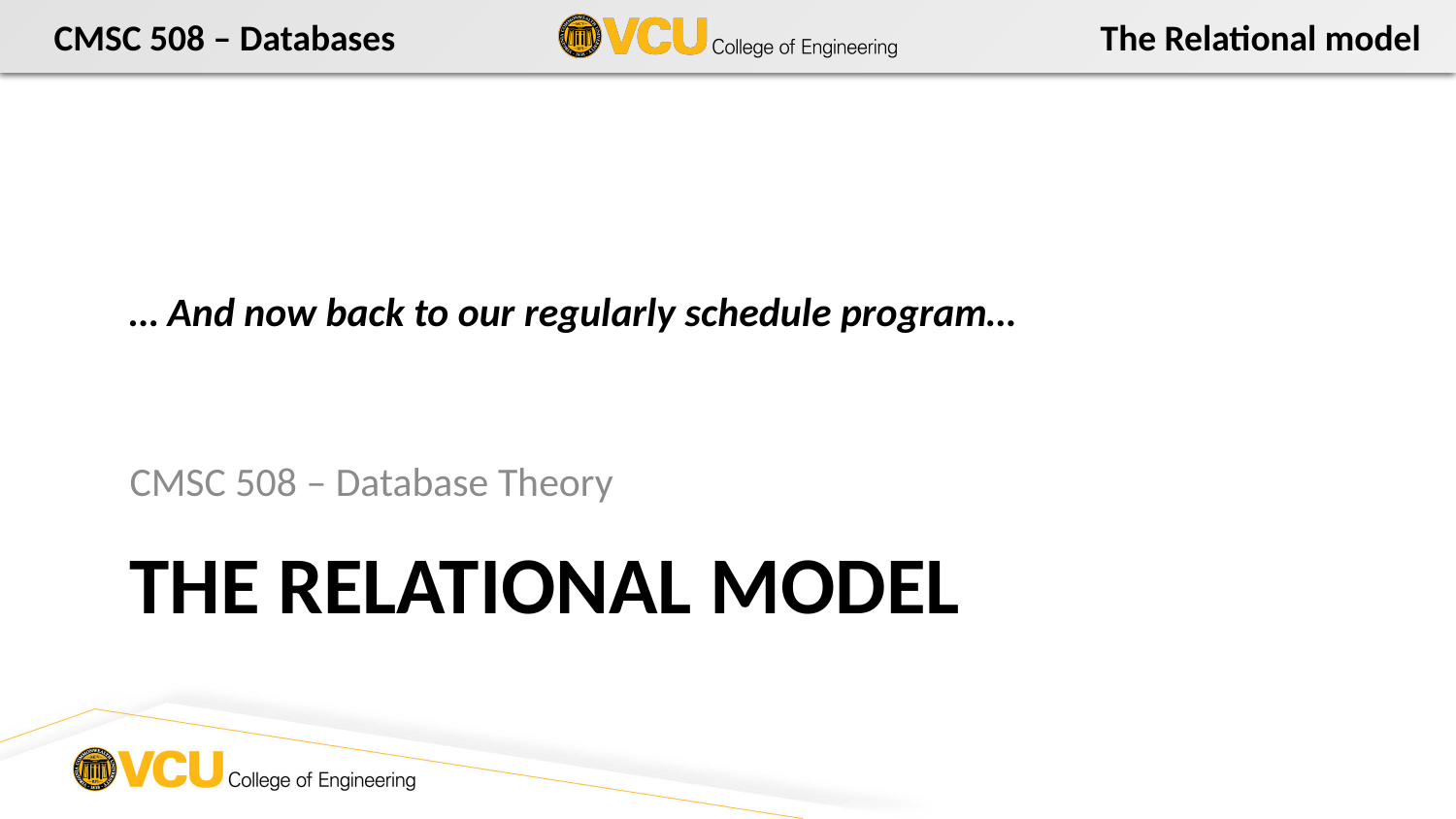

… And now back to our regularly schedule program…

CMSC 508 – Database Theory
# The Relational model